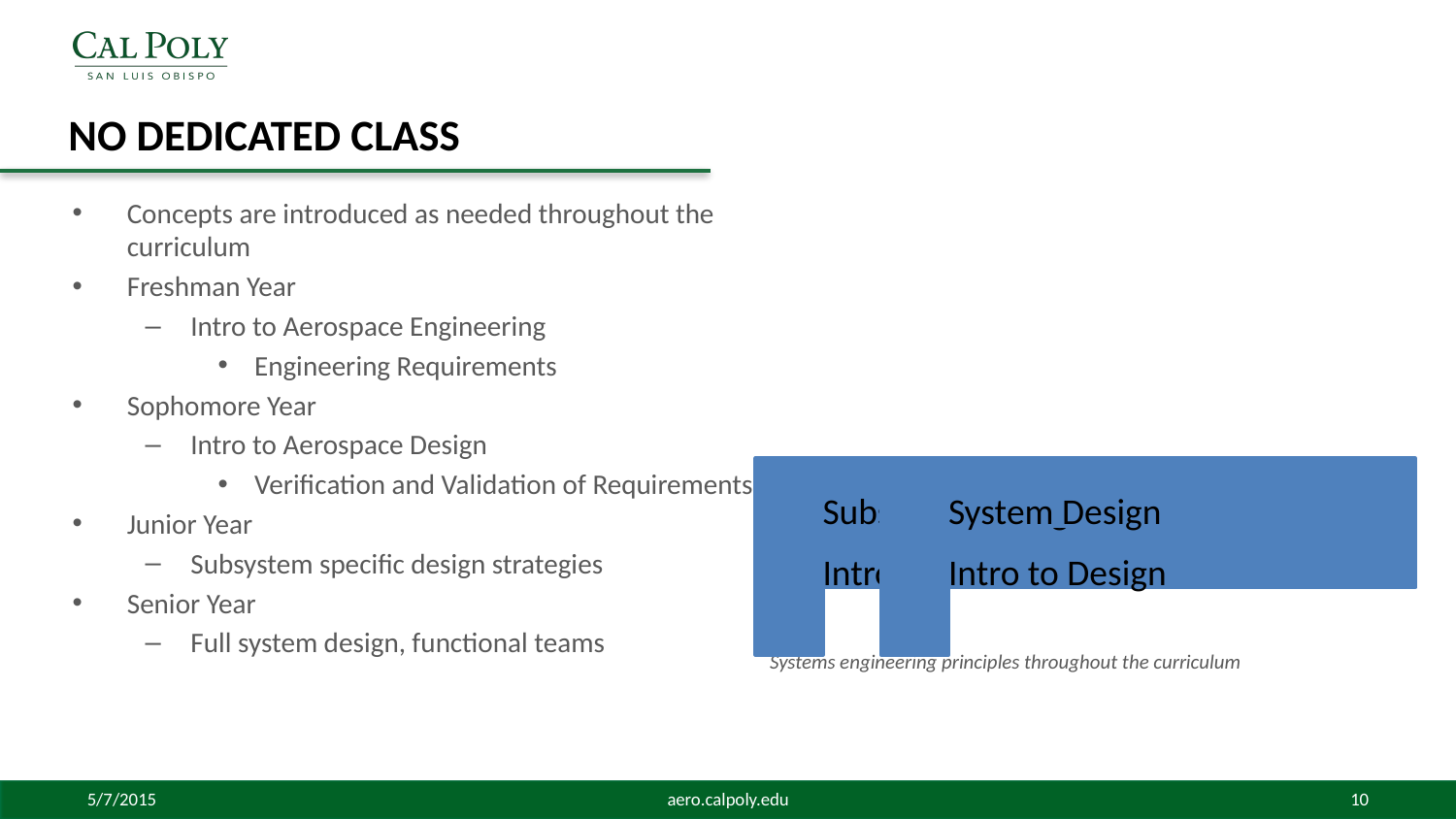

# No dedicated class
Concepts are introduced as needed throughout the curriculum
Freshman Year
Intro to Aerospace Engineering
Engineering Requirements
Sophomore Year
Intro to Aerospace Design
Verification and Validation of Requirements
Junior Year
Subsystem specific design strategies
Senior Year
Full system design, functional teams
Intro to Aero
Intro to Design
System Design
Systems engineering principles throughout the curriculum
5/7/2015
aero.calpoly.edu
10